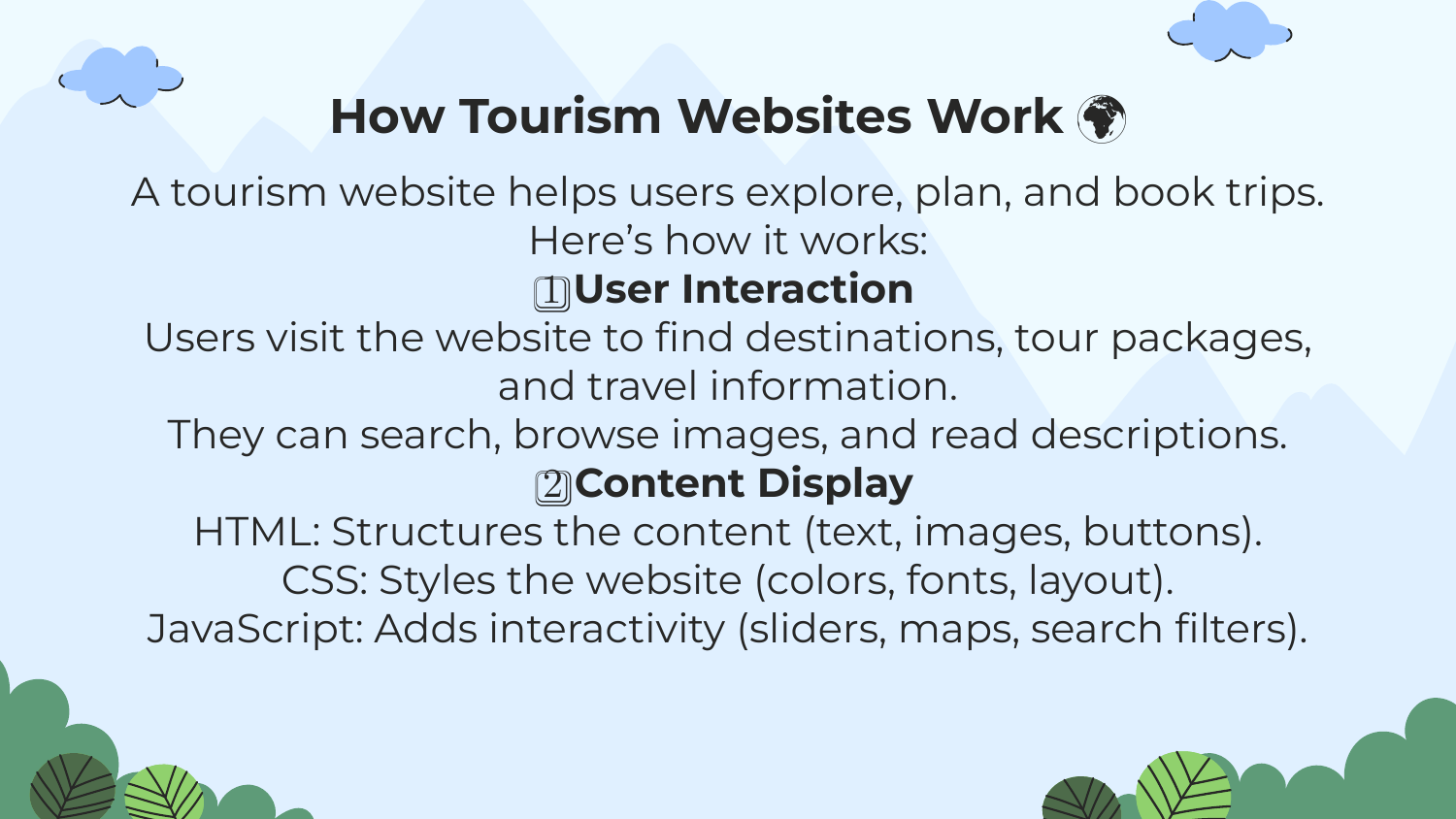

# How Tourism Websites Work 🌍 A tourism website helps users explore, plan, and book trips. Here’s how it works: 1️⃣ User Interaction Users visit the website to find destinations, tour packages, and travel information. They can search, browse images, and read descriptions. 2️⃣ Content Display HTML: Structures the content (text, images, buttons). CSS: Styles the website (colors, fonts, layout). JavaScript: Adds interactivity (sliders, maps, search filters).